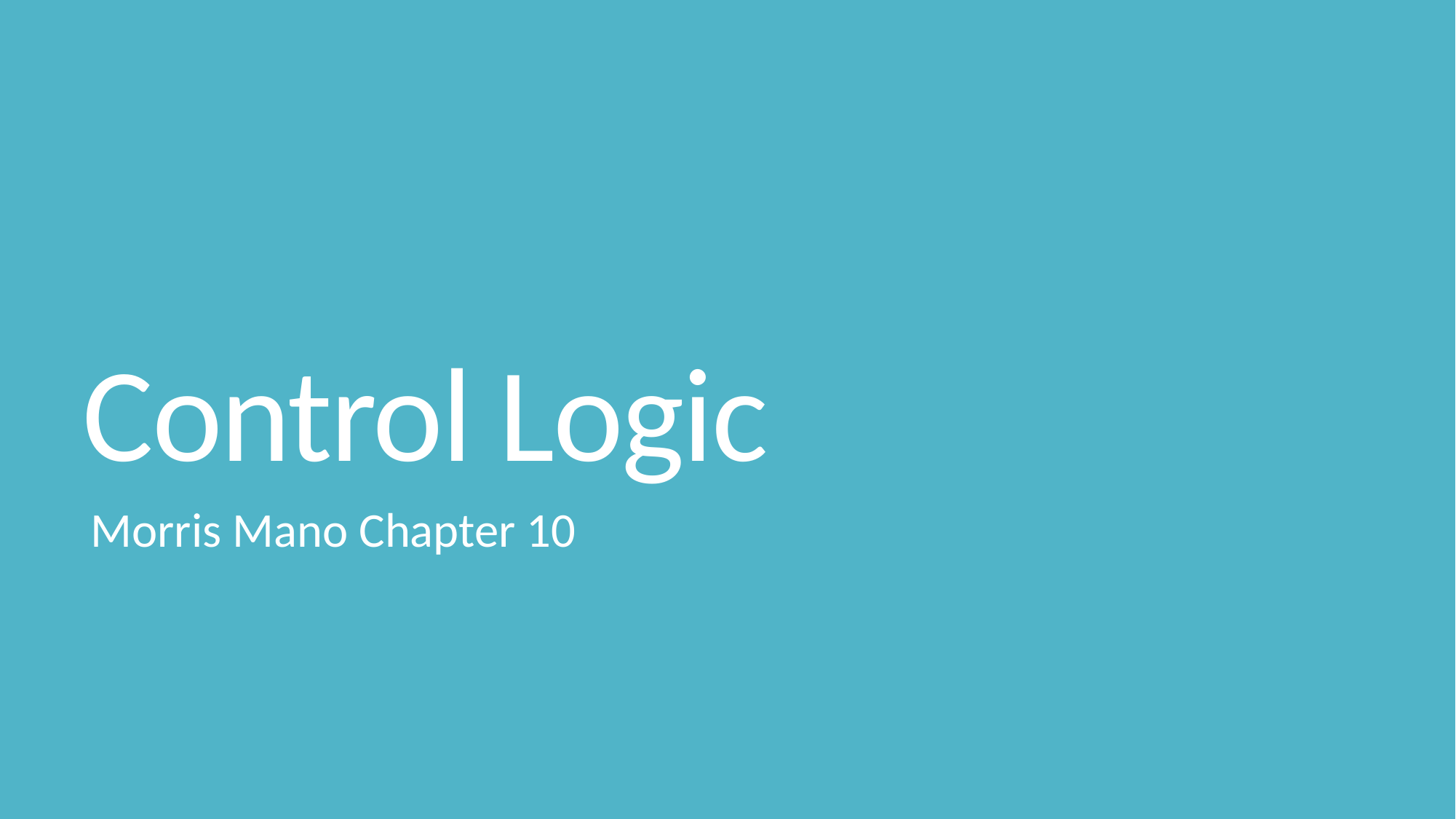

# Control Logic
Morris Mano Chapter 10